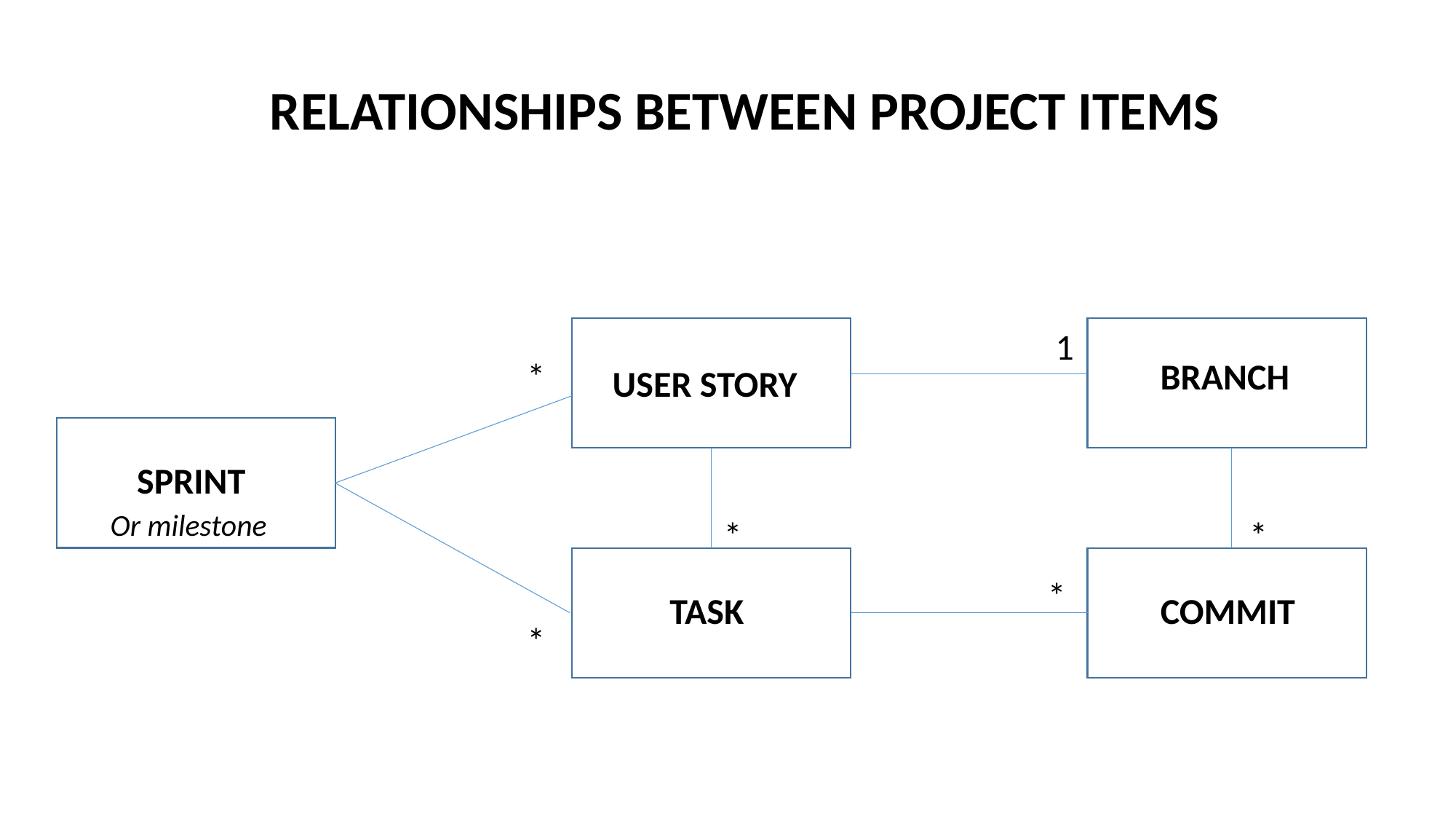

RELATIONSHIPS BETWEEN PROJECT ITEMS

1

*
BRANCH
USER STORY

SPRINT
Or milestone
*
*

*
TASK
COMMIT
*